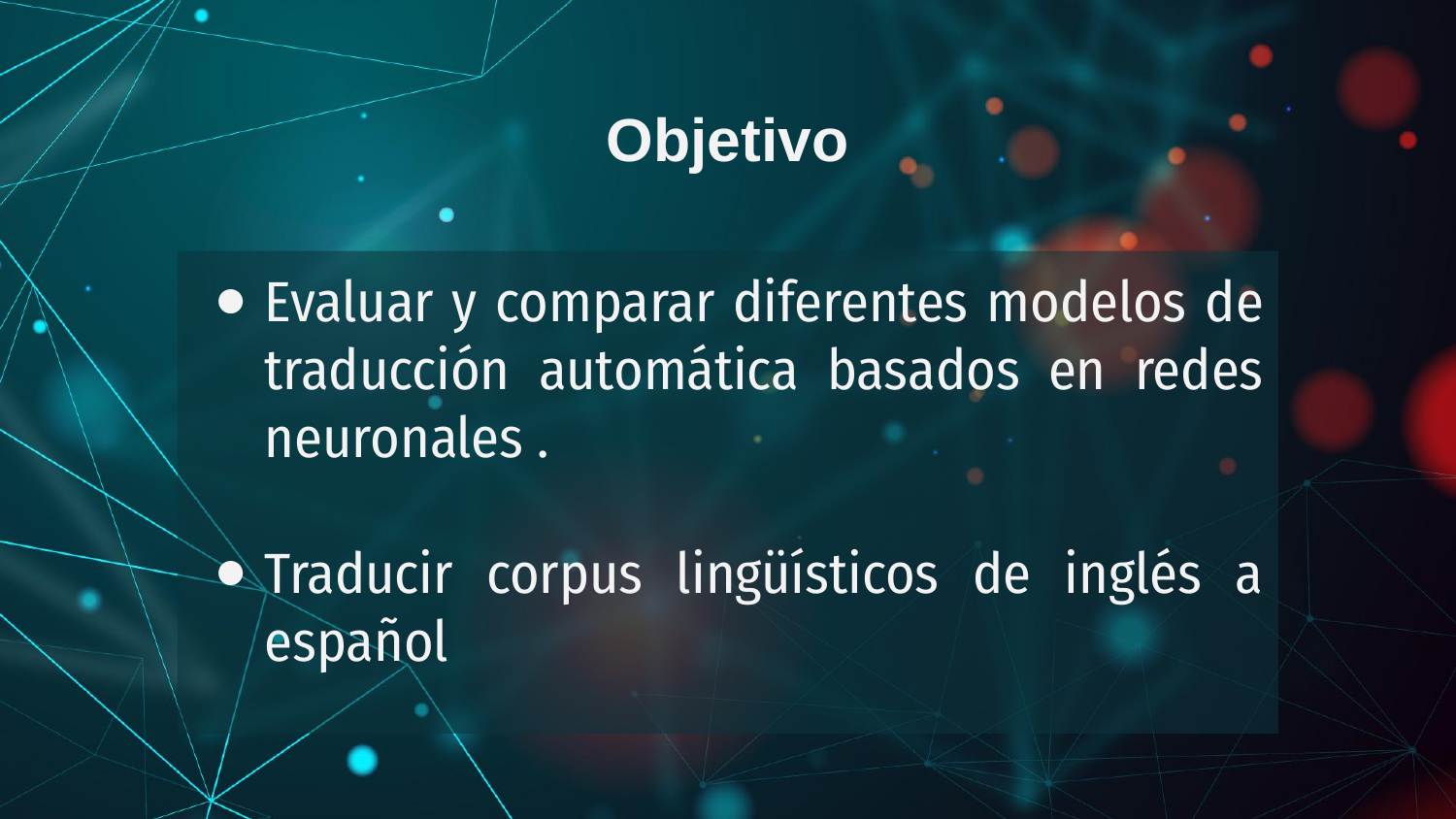

# Objetivo
Evaluar y comparar diferentes modelos de traducción automática basados en redes neuronales .

Traducir corpus lingüísticos de inglés a español